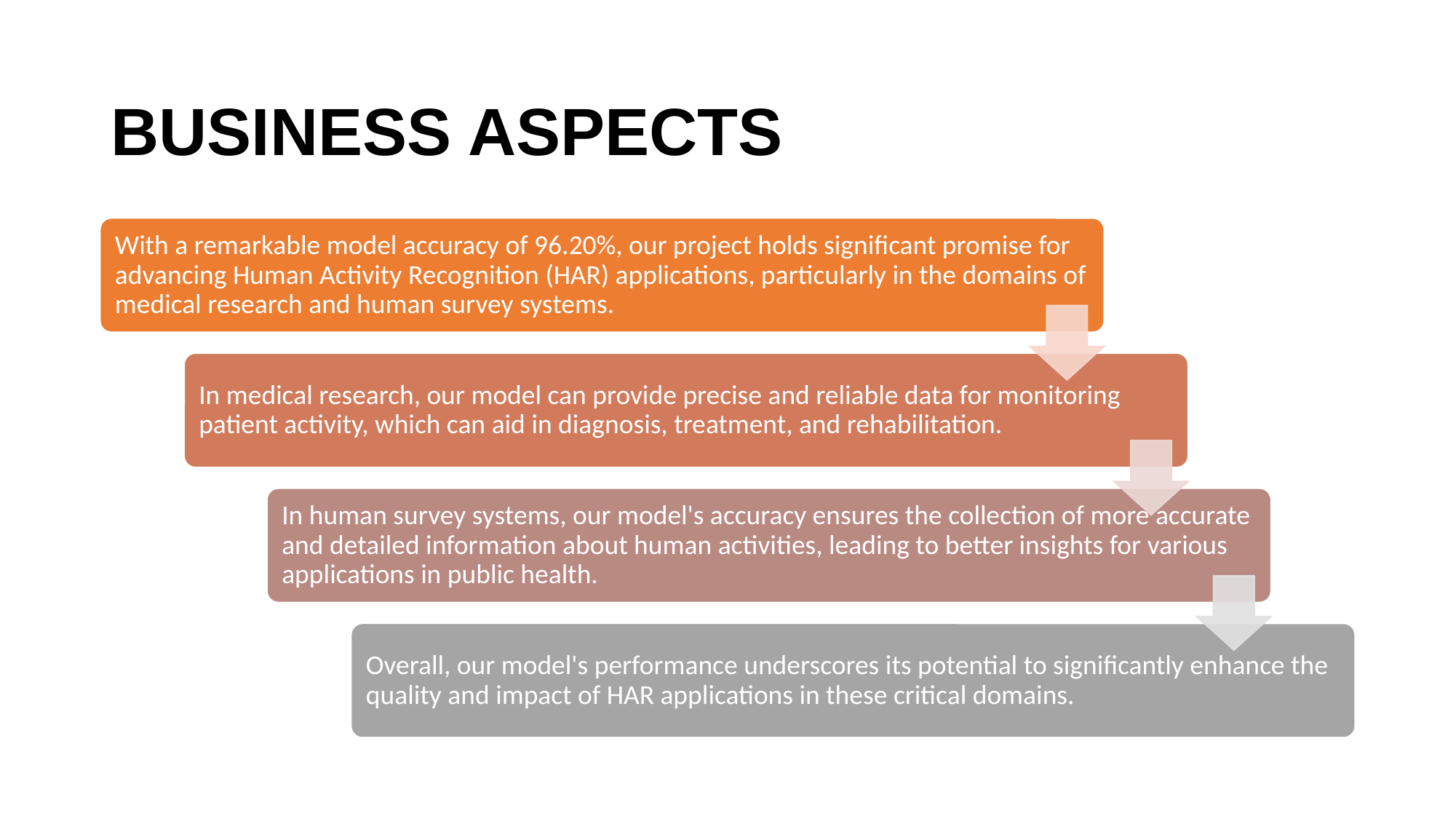

BUSINESS ASPECTS
With a remarkable model accuracy of 96.20%, our project holds significant promise for advancing Human Activity Recognition (HAR) applications, particularly in the domains of medical research and human survey systems.
In medical research, our model can provide precise and reliable data for monitoring patient activity, which can aid in diagnosis, treatment, and rehabilitation.
In human survey systems, our model's accuracy ensures the collection of more accurate and detailed information about human activities, leading to better insights for various applications in public health.
Overall, our model's performance underscores its potential to significantly enhance the quality and impact of HAR applications in these critical domains.